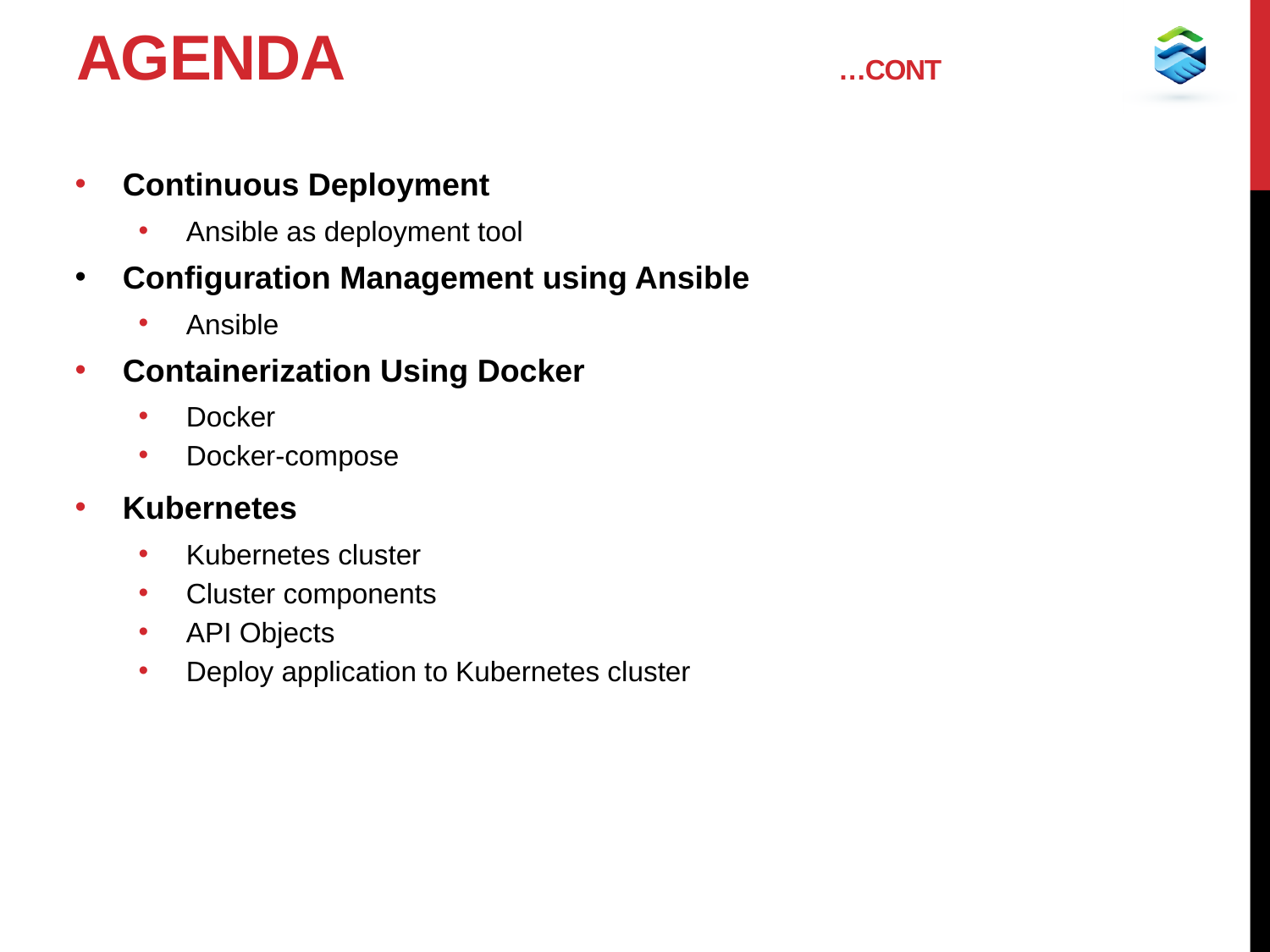

# Agenda				…cont
Continuous Deployment
Ansible as deployment tool
Configuration Management using Ansible
Ansible
Containerization Using Docker
Docker
Docker-compose
Kubernetes
Kubernetes cluster
Cluster components
API Objects
Deploy application to Kubernetes cluster